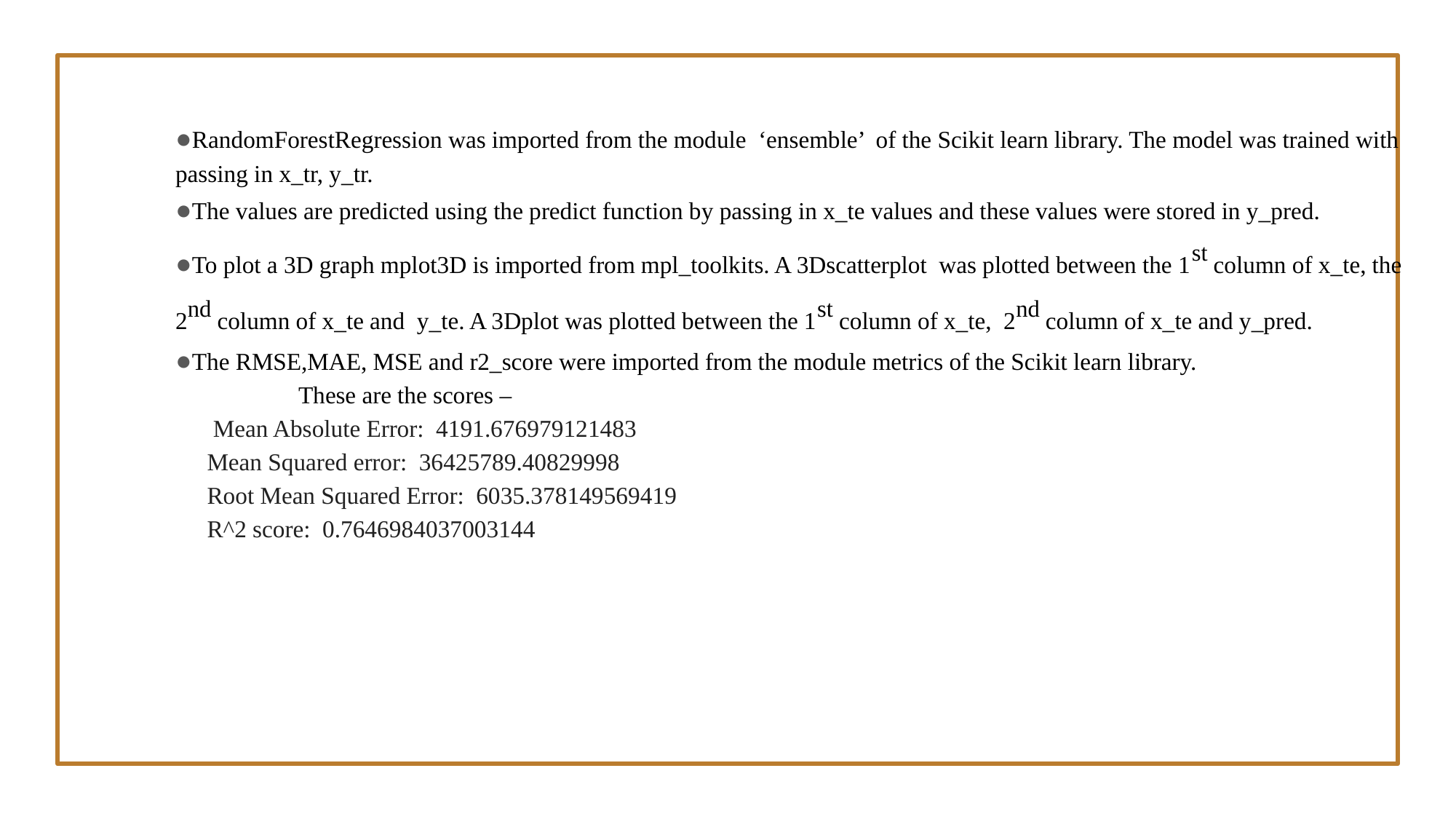

●RandomForestRegression was imported from the module  ‘ensemble’  of the Scikit learn library. The model was trained with passing in x_tr, y_tr.
●The values are predicted using the predict function by passing in x_te values and these values were stored in y_pred.
●To plot a 3D graph mplot3D is imported from mpl_toolkits. A 3Dscatterplot  was plotted between the 1st column of x_te, the 2nd column of x_te and  y_te. A 3Dplot was plotted between the 1st column of x_te,  2nd column of x_te and y_pred.
●The RMSE,MAE, MSE and r2_score were imported from the module metrics of the Scikit learn library.
   	These are the scores –
    Mean Absolute Error:  4191.676979121483
   Mean Squared error:  36425789.40829998
   Root Mean Squared Error:  6035.378149569419
   R^2 score:  0.7646984037003144